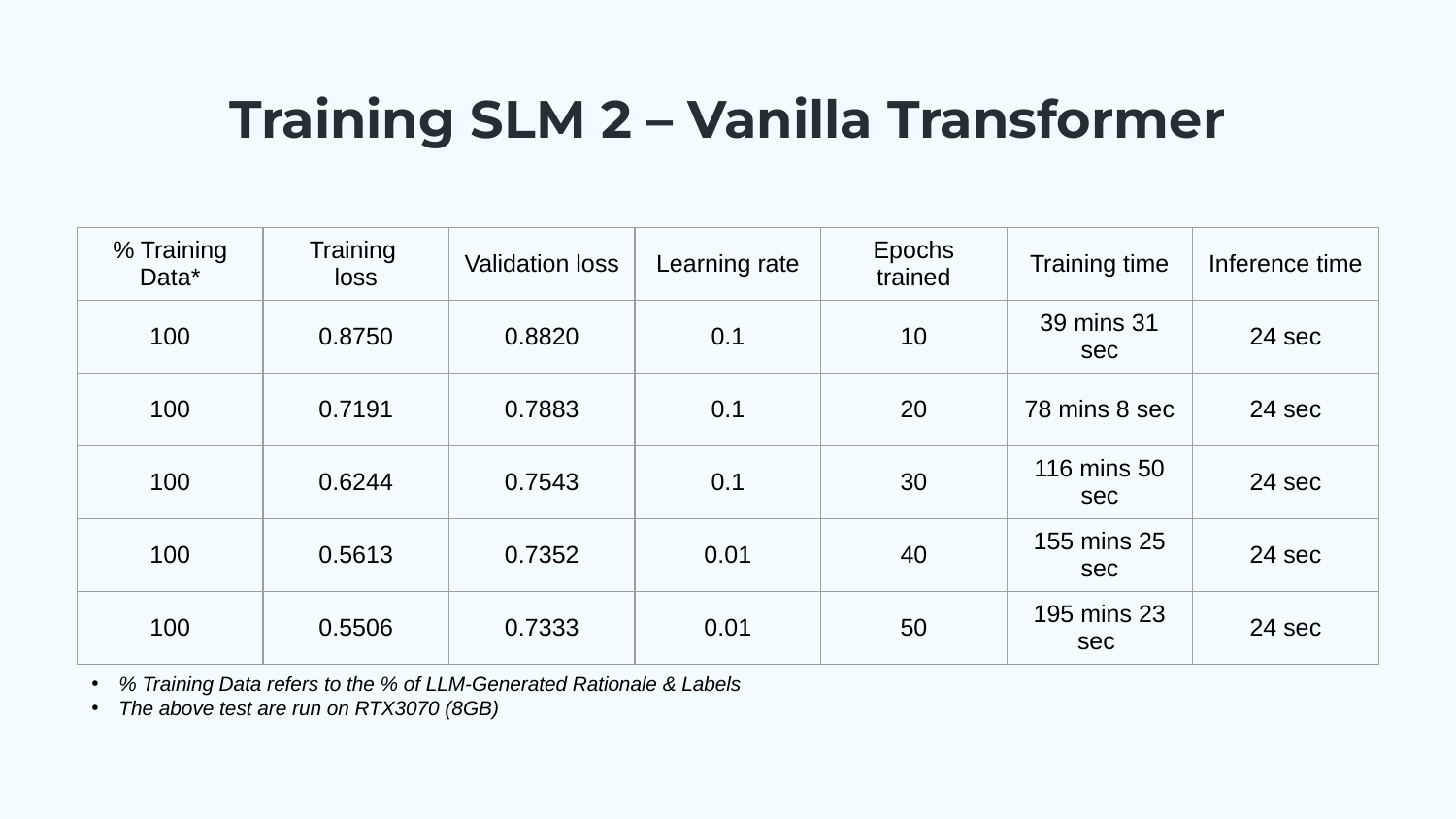

# Training SLM 2 – Vanilla Transformer
| % Training Data\* | Training loss | Validation loss | Learning rate | Epochs trained | Training time | Inference time |
| --- | --- | --- | --- | --- | --- | --- |
| 100 | 0.8750 | 0.8820 | 0.1 | 10 | 39 mins 31 sec | 24 sec |
| 100 | 0.7191 | 0.7883 | 0.1 | 20 | 78 mins 8 sec | 24 sec |
| 100 | 0.6244 | 0.7543 | 0.1 | 30 | 116 mins 50 sec | 24 sec |
| 100 | 0.5613 | 0.7352 | 0.01 | 40 | 155 mins 25 sec | 24 sec |
| 100 | 0.5506 | 0.7333 | 0.01 | 50 | 195 mins 23 sec | 24 sec |
% Training Data refers to the % of LLM-Generated Rationale & Labels
The above test are run on RTX3070 (8GB)